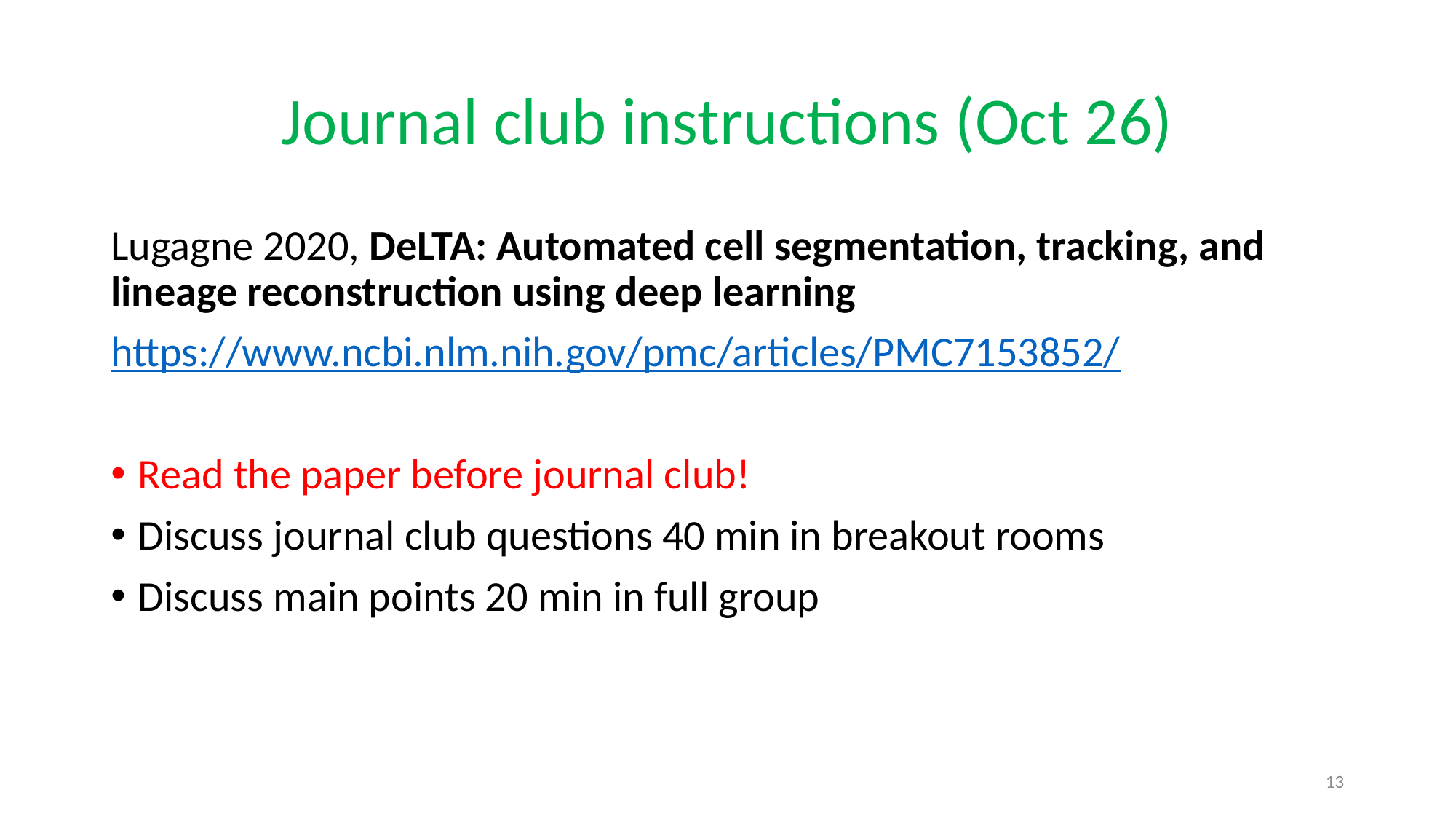

# Journal club instructions (Oct 26)
Lugagne 2020, DeLTA: Automated cell segmentation, tracking, and lineage reconstruction using deep learning
https://www.ncbi.nlm.nih.gov/pmc/articles/PMC7153852/

Read the paper before journal club!
Discuss journal club questions 40 min in breakout rooms
Discuss main points 20 min in full group

13